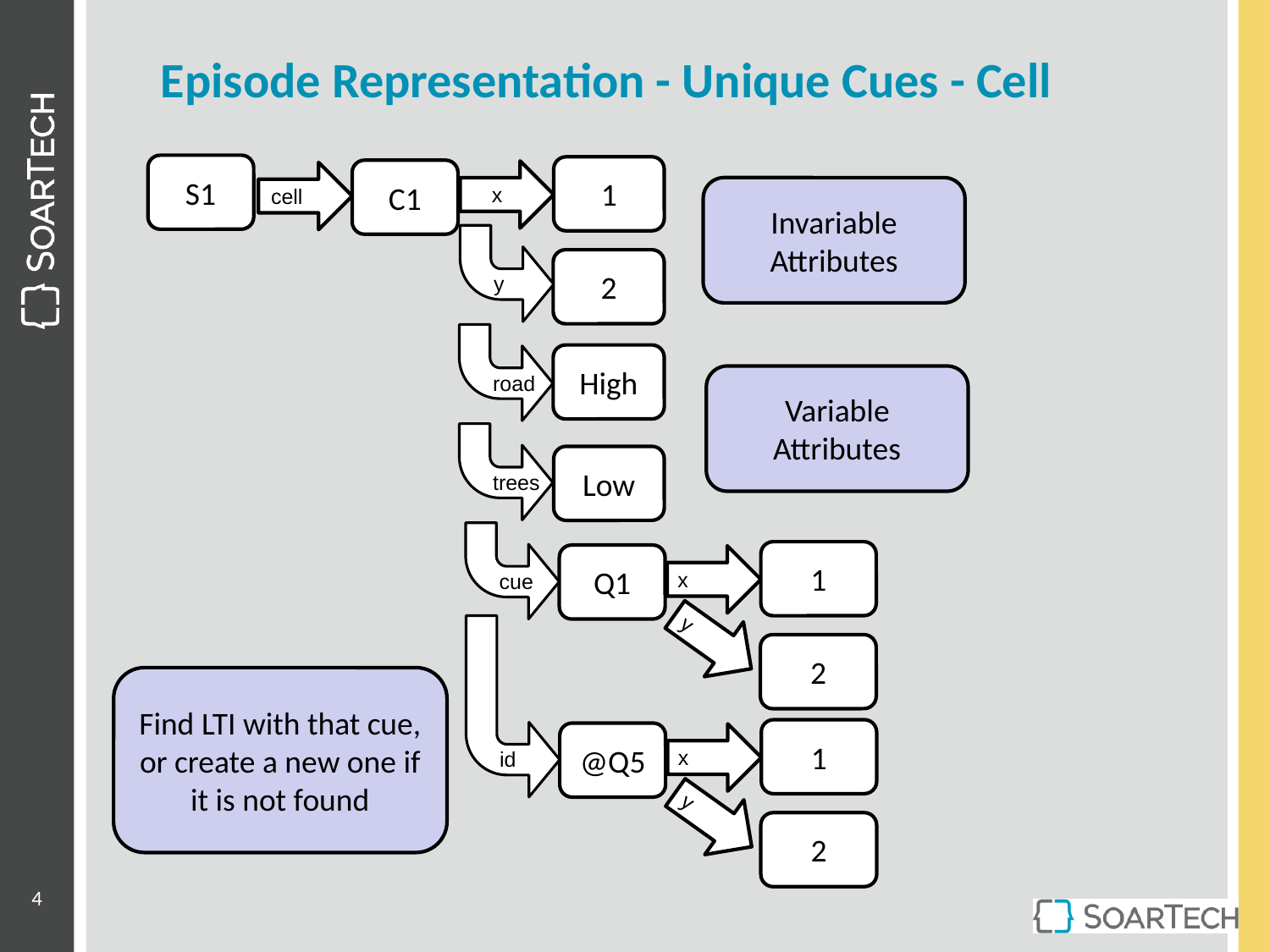

# Episode Representation - Unique Cues - Cell
S1
1
C1

x

cell

y
2

road
High

trees
Low
Invariable Attributes
Variable Attributes

1
Q1
x
cue

y
2

1
@Q5
x
id

y
2
Find LTI with that cue, or create a new one if it is not found
4